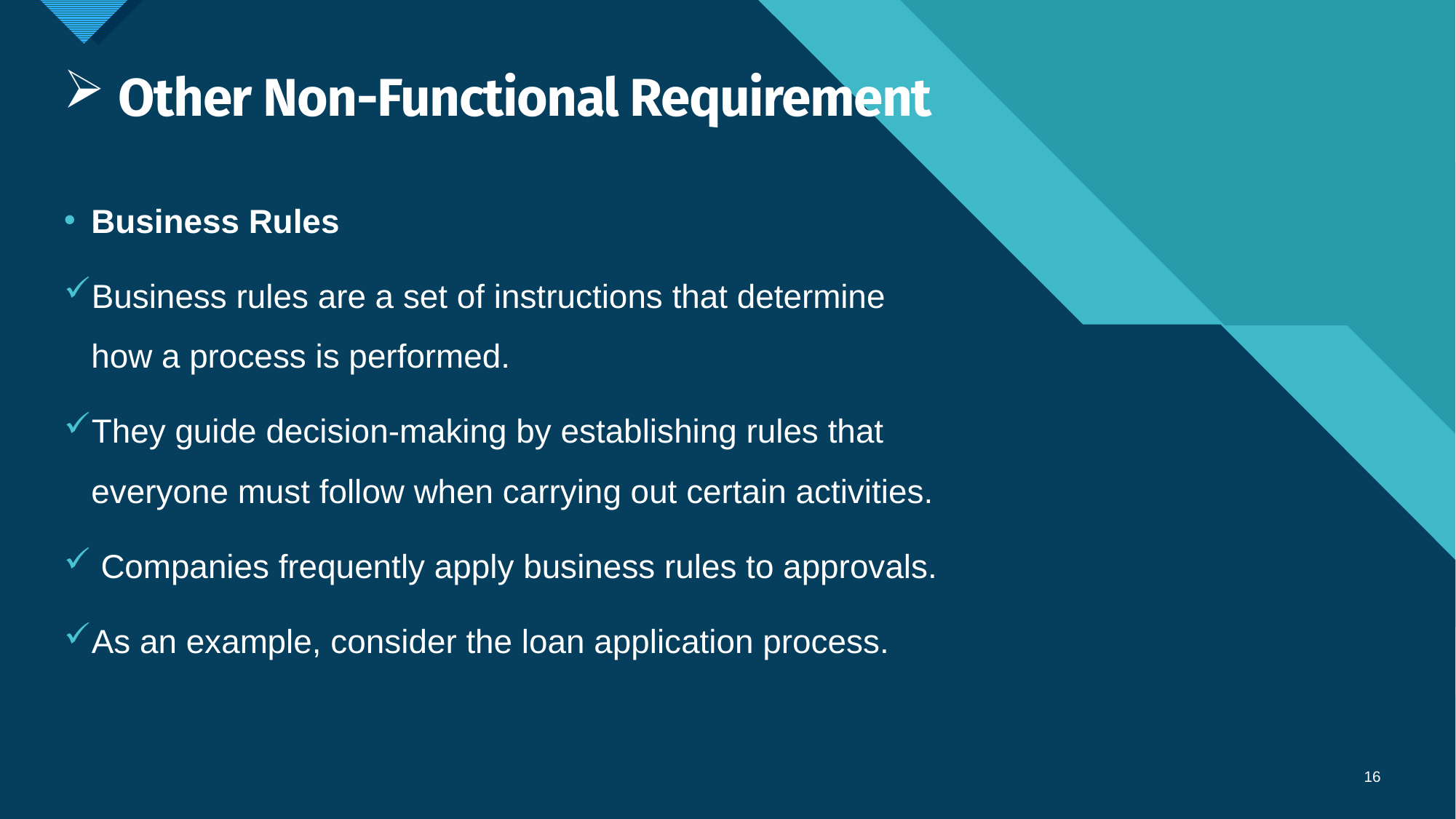

# Other Non-Functional Requirement
Business Rules
Business rules are a set of instructions that determine how a process is performed.
They guide decision-making by establishing rules that everyone must follow when carrying out certain activities.
 Companies frequently apply business rules to approvals.
As an example, consider the loan application process.

16